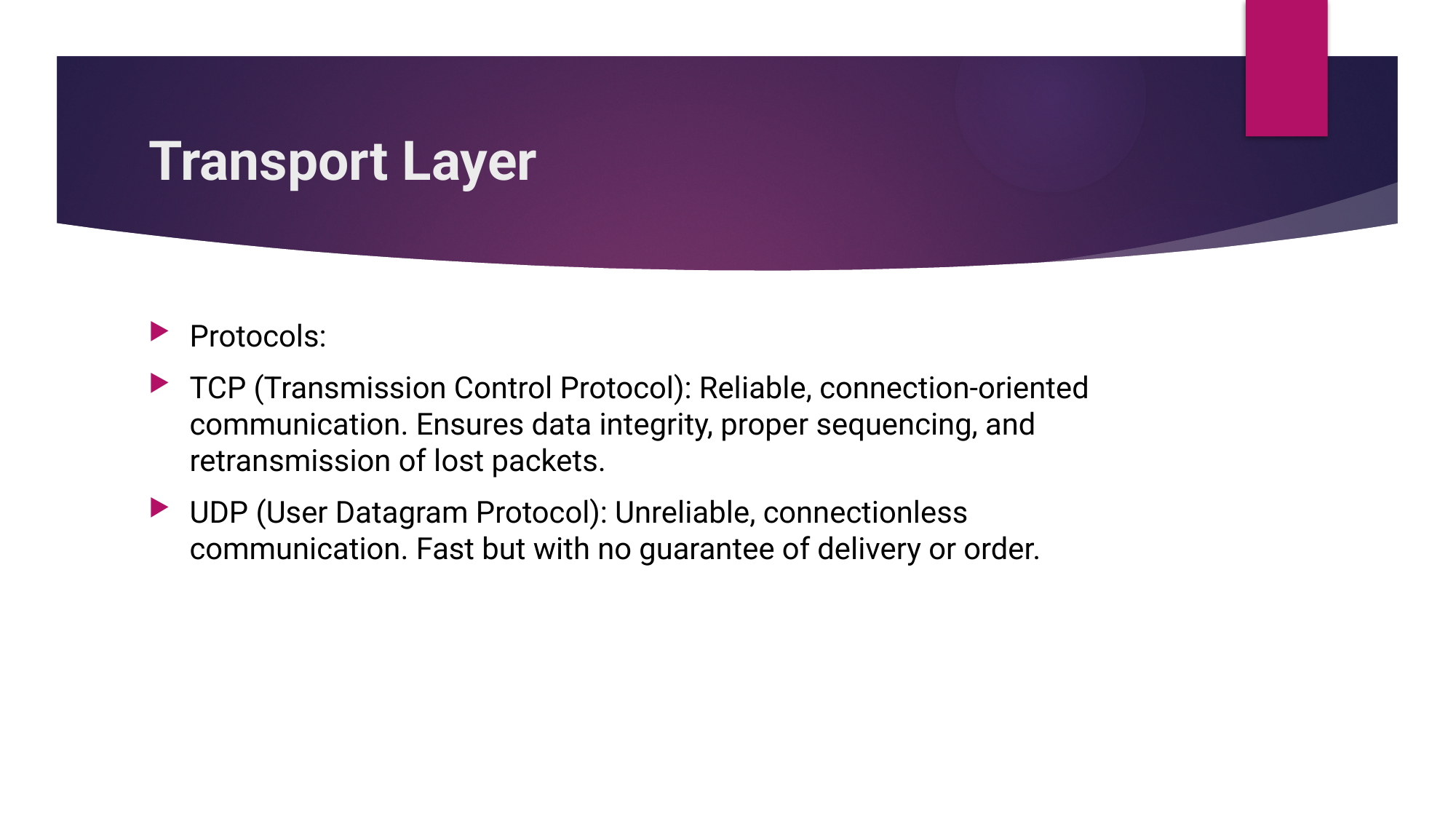

# Transport Layer
Protocols:
TCP (Transmission Control Protocol): Reliable, connection-oriented communication. Ensures data integrity, proper sequencing, and retransmission of lost packets.
UDP (User Datagram Protocol): Unreliable, connectionless communication. Fast but with no guarantee of delivery or order.